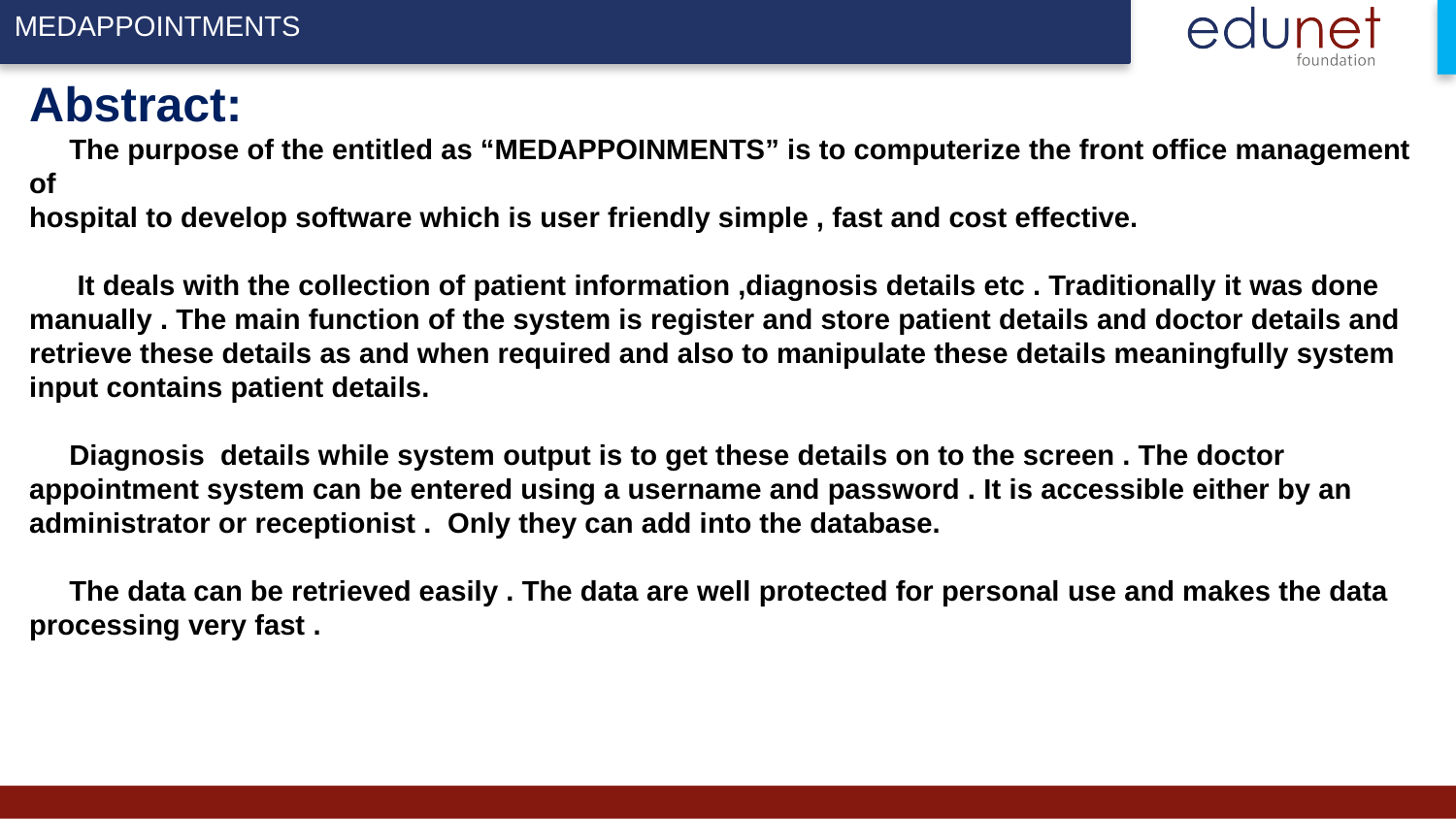

# Abstract: The purpose of the entitled as “MEDAPPOINMENTS” is to computerize the front office management of hospital to develop software which is user friendly simple , fast and cost effective. It deals with the collection of patient information ,diagnosis details etc . Traditionally it was done manually . The main function of the system is register and store patient details and doctor details and retrieve these details as and when required and also to manipulate these details meaningfully system input contains patient details. Diagnosis  details while system output is to get these details on to the screen . The doctor  appointment system can be entered using a username and password . It is accessible either by an administrator or receptionist .  Only they can add into the database. The data can be retrieved easily . The data are well protected for personal use and makes the data processing very fast .